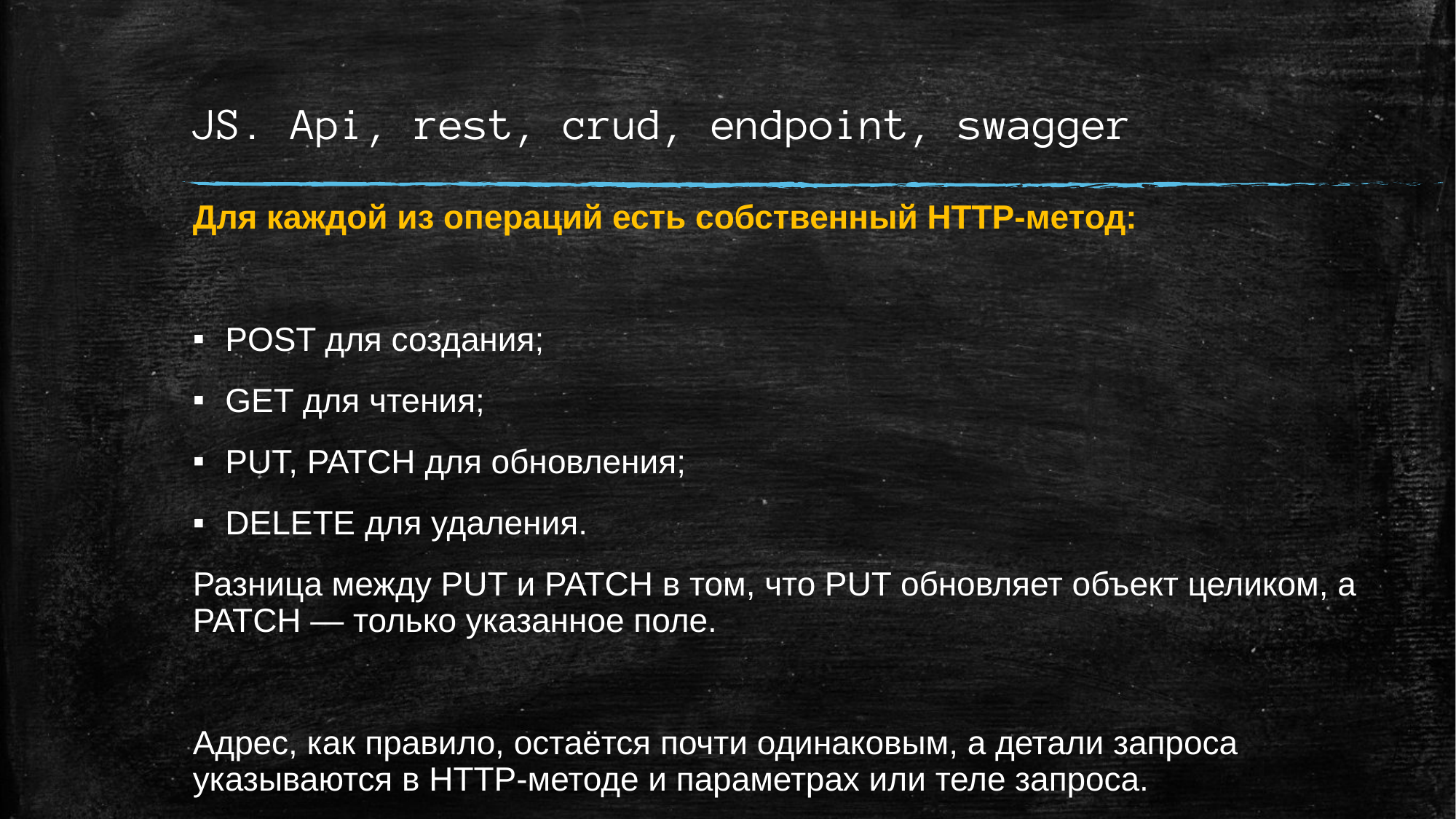

# JS. Api, rest, crud, endpoint, swagger
Для каждой из операций есть собственный HTTP-метод:

POST для создания;
GET для чтения;
PUT, PATCH для обновления;
DELETE для удаления.
Разница между PUT и PATCH в том, что PUT обновляет объект целиком, а PATCH — только указанное поле.

Адрес, как правило, остаётся почти одинаковым, а детали запроса указываются в HTTP-методе и параметрах или теле запроса.